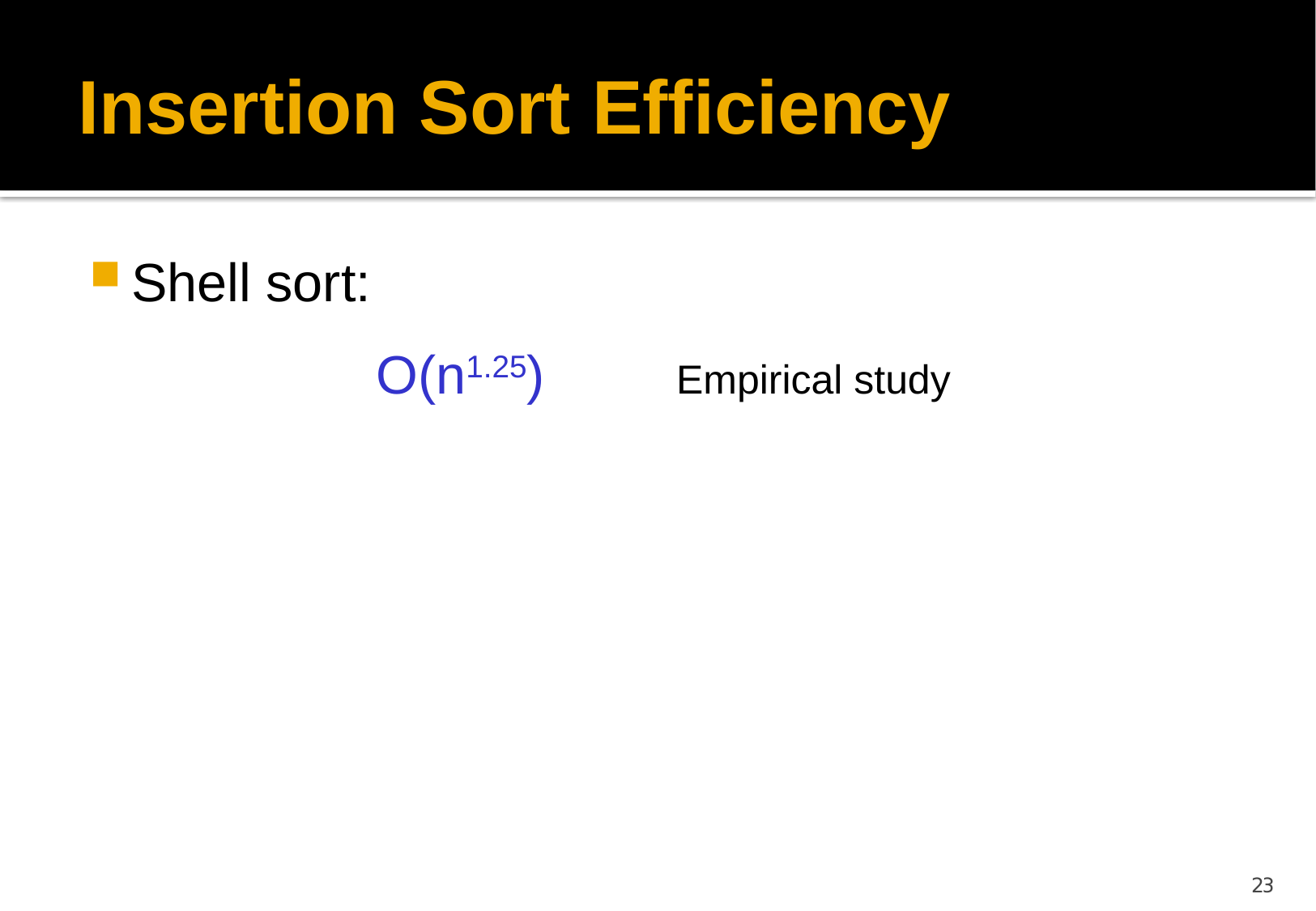

# Insertion Sort Efficiency
Shell sort:
O(n1.25)	 Empirical study

23